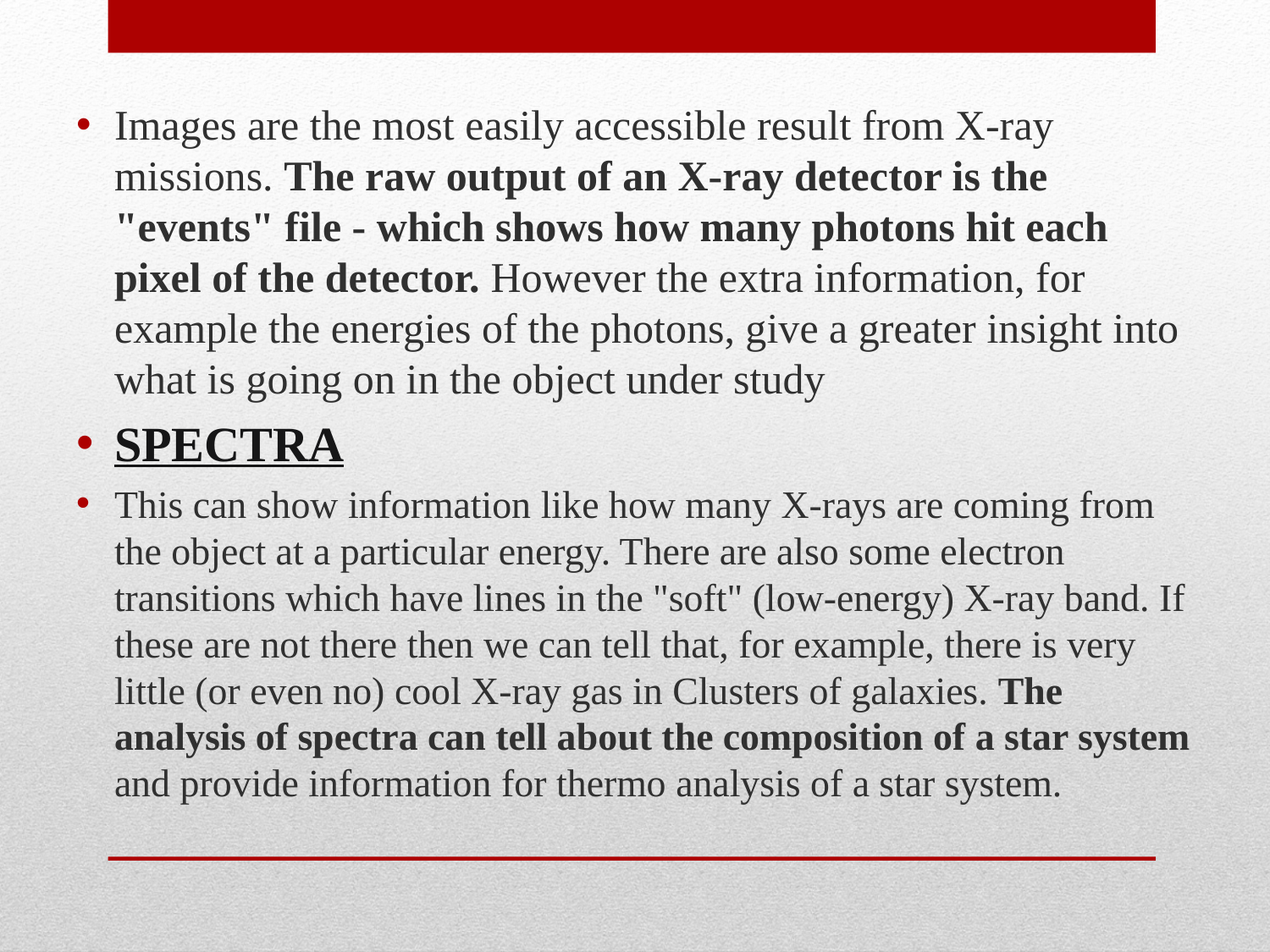

Images are the most easily accessible result from X-ray missions. The raw output of an X-ray detector is the "events" file - which shows how many photons hit each pixel of the detector. However the extra information, for example the energies of the photons, give a greater insight into what is going on in the object under study
SPECTRA
This can show information like how many X-rays are coming from the object at a particular energy. There are also some electron transitions which have lines in the "soft" (low-energy) X-ray band. If these are not there then we can tell that, for example, there is very little (or even no) cool X-ray gas in Clusters of galaxies. The analysis of spectra can tell about the composition of a star system and provide information for thermo analysis of a star system.